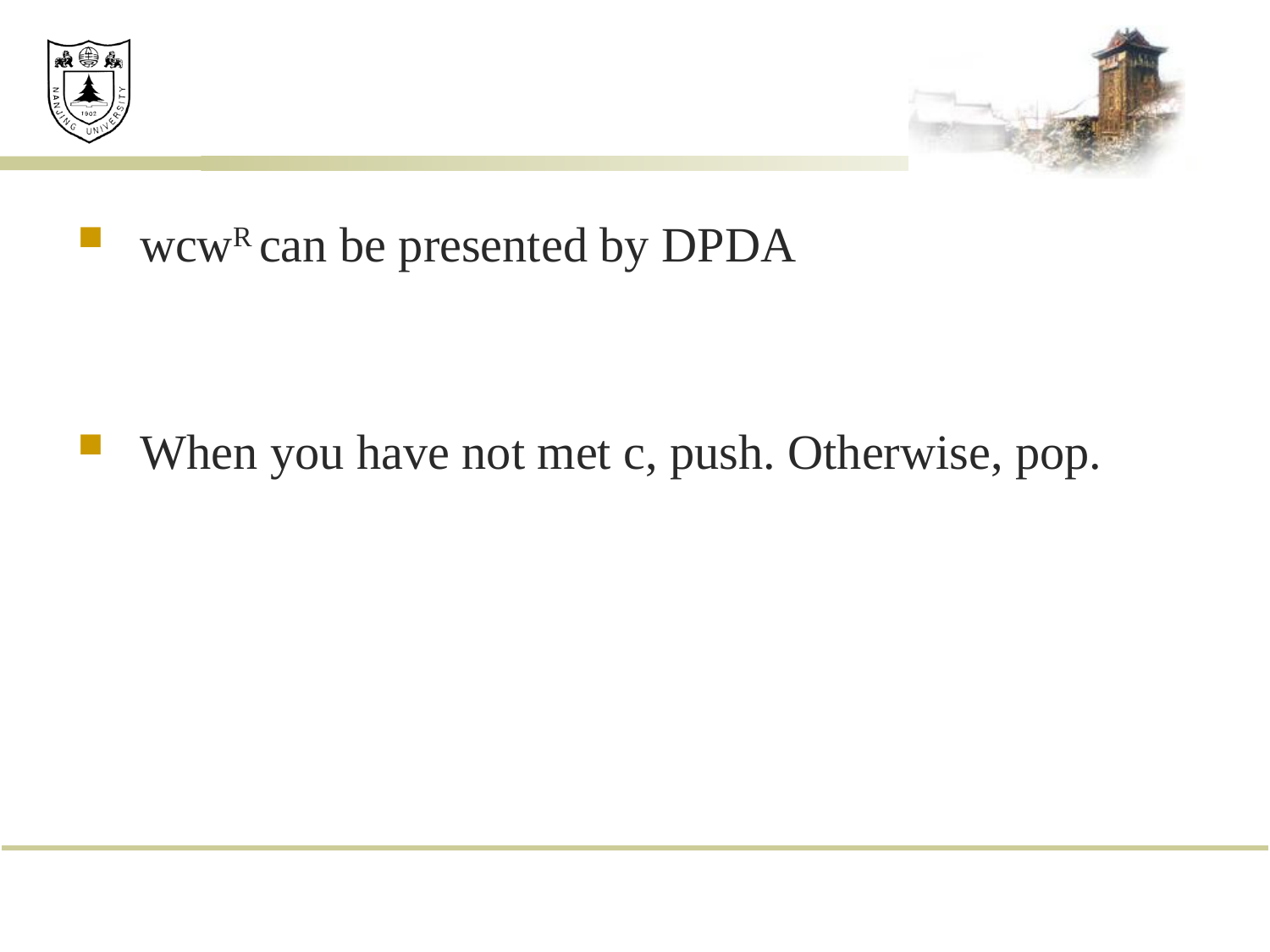

#
wcwR can be presented by DPDA

When you have not met c, push. Otherwise, pop.